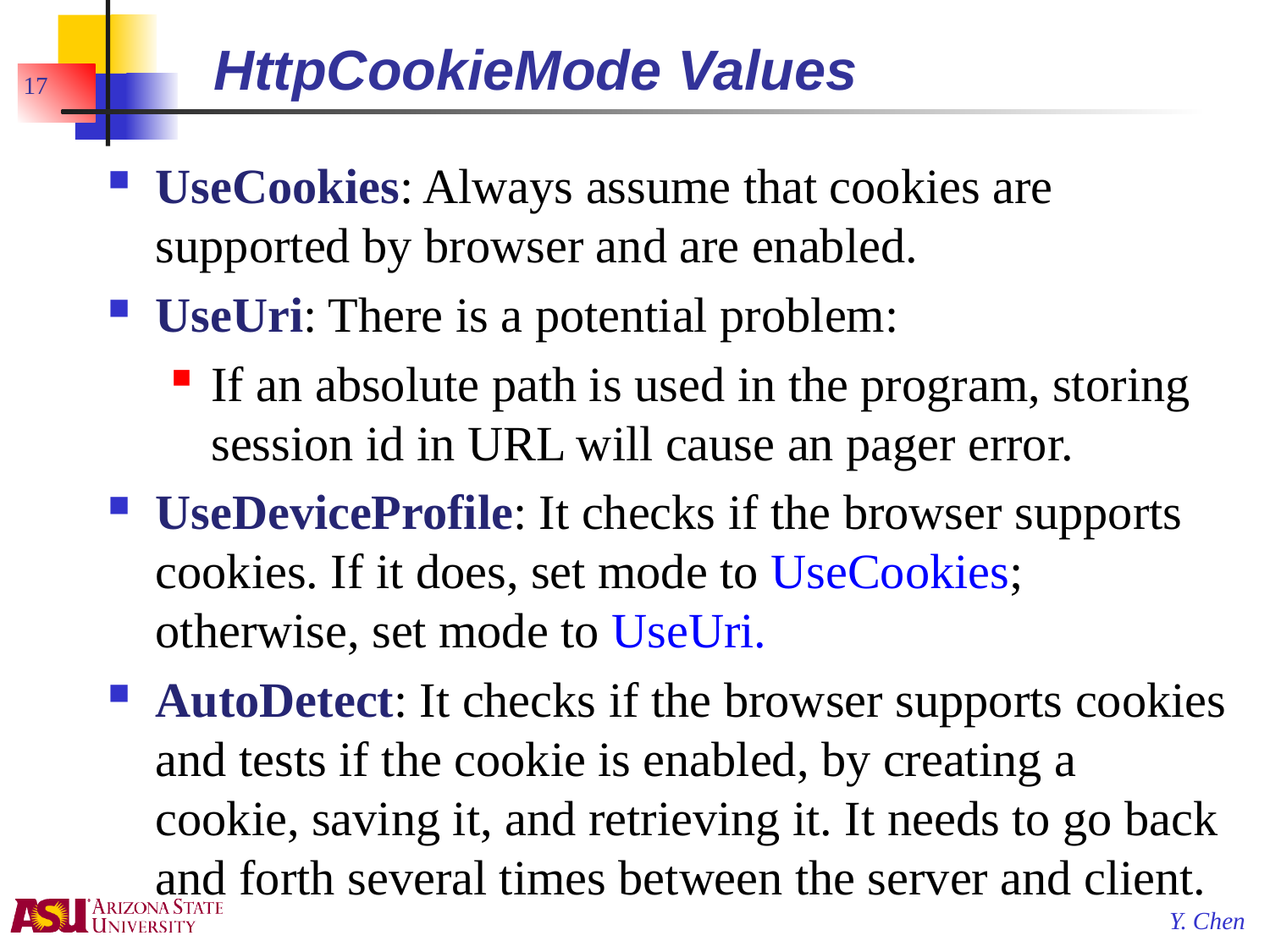

# HttpCookieMode Values
17
UseCookies: Always assume that cookies are supported by browser and are enabled.
UseUri: There is a potential problem:
If an absolute path is used in the program, storing session id in URL will cause an pager error.
UseDeviceProfile: It checks if the browser supports cookies. If it does, set mode to UseCookies; otherwise, set mode to UseUri.
AutoDetect: It checks if the browser supports cookies and tests if the cookie is enabled, by creating a cookie, saving it, and retrieving it. It needs to go back and forth several times between the server and client.